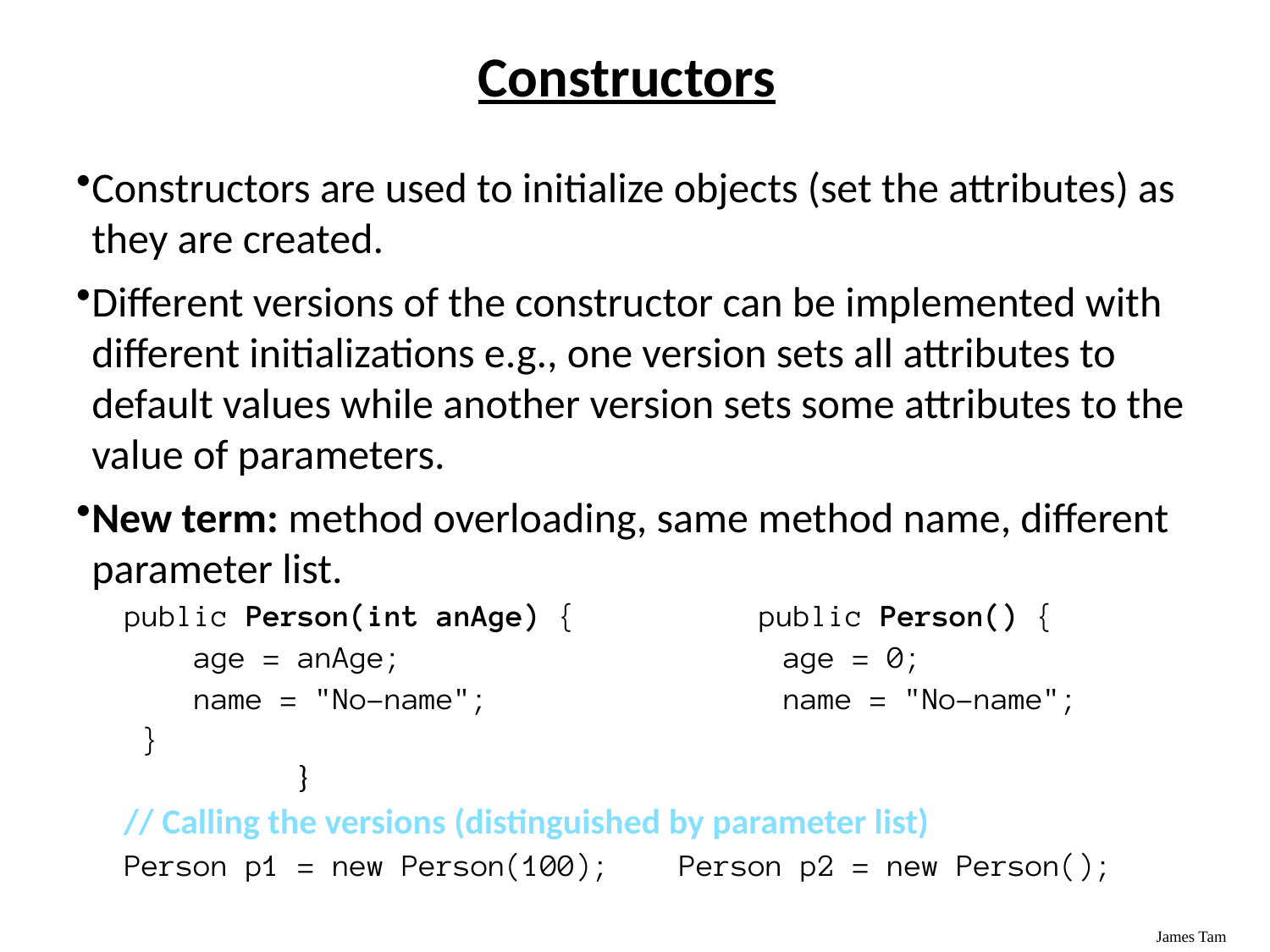

Constructors
Constructors are used to initialize objects (set the attributes) as they are created.
Different versions of the constructor can be implemented with different initializations e.g., one version sets all attributes to default values while another version sets some attributes to the value of parameters.
New term: method overloading, same method name, different parameter list.
 public Person(int anAge) {		public Person() {
     age = anAge;                      age = 0;
     name = "No-name";                 name = "No-name";
  }                                                                      }
  // Calling the versions (distinguished by parameter list)
 Person p1 = new Person(100);    Person p2 = new Person();